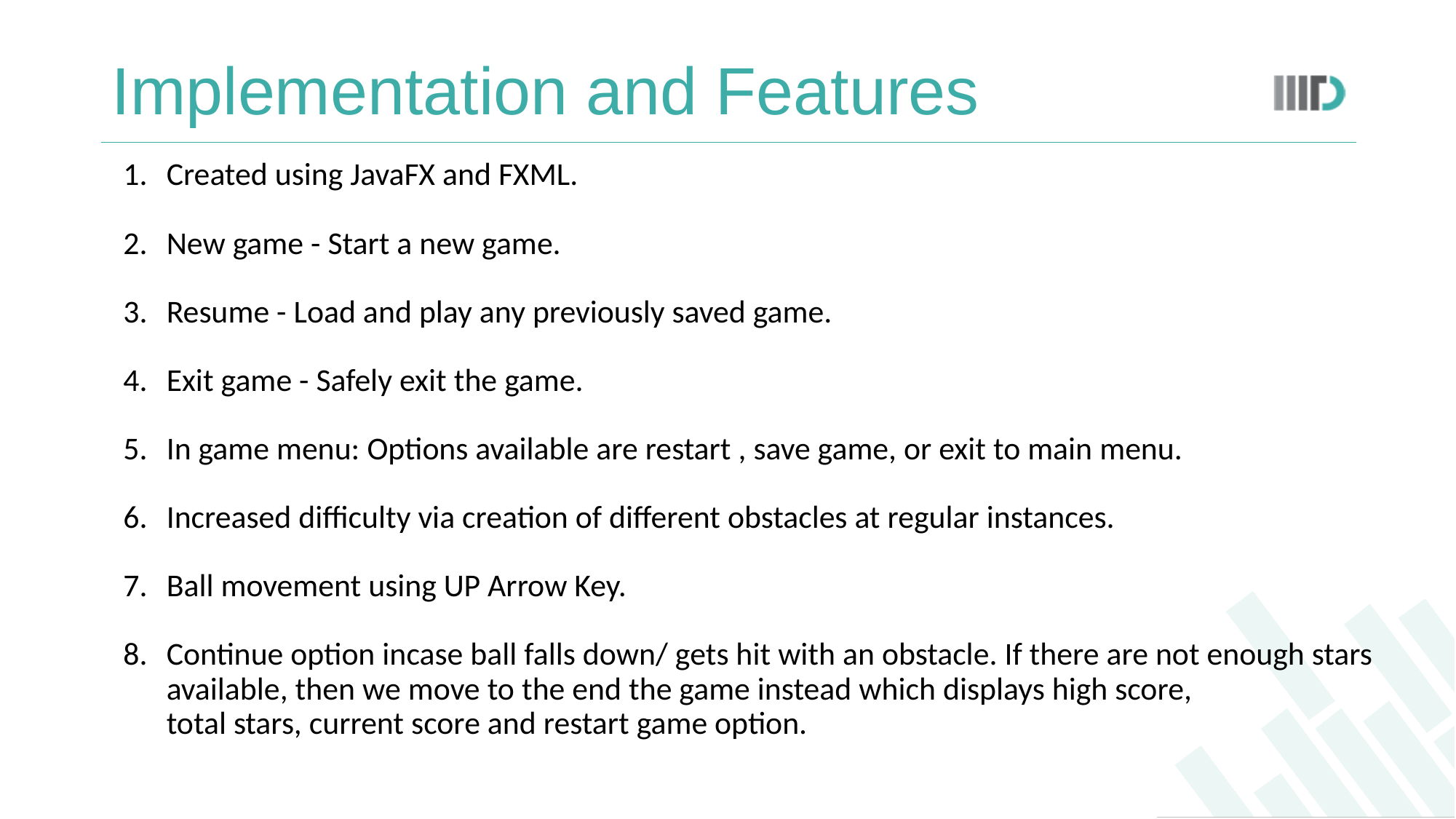

# Implementation and Features
Created using JavaFX and FXML.

New game - Start a new game.

Resume - Load and play any previously saved game.

Exit game - Safely exit the game.

In game menu: Options available are restart , save game, or exit to main menu.

Increased difficulty via creation of different obstacles at regular instances.

Ball movement using UP Arrow Key.

Continue option incase ball falls down/ gets hit with an obstacle. If there are not enough stars
available, then we move to the end the game instead which displays high score,
total stars, current score and restart game option.